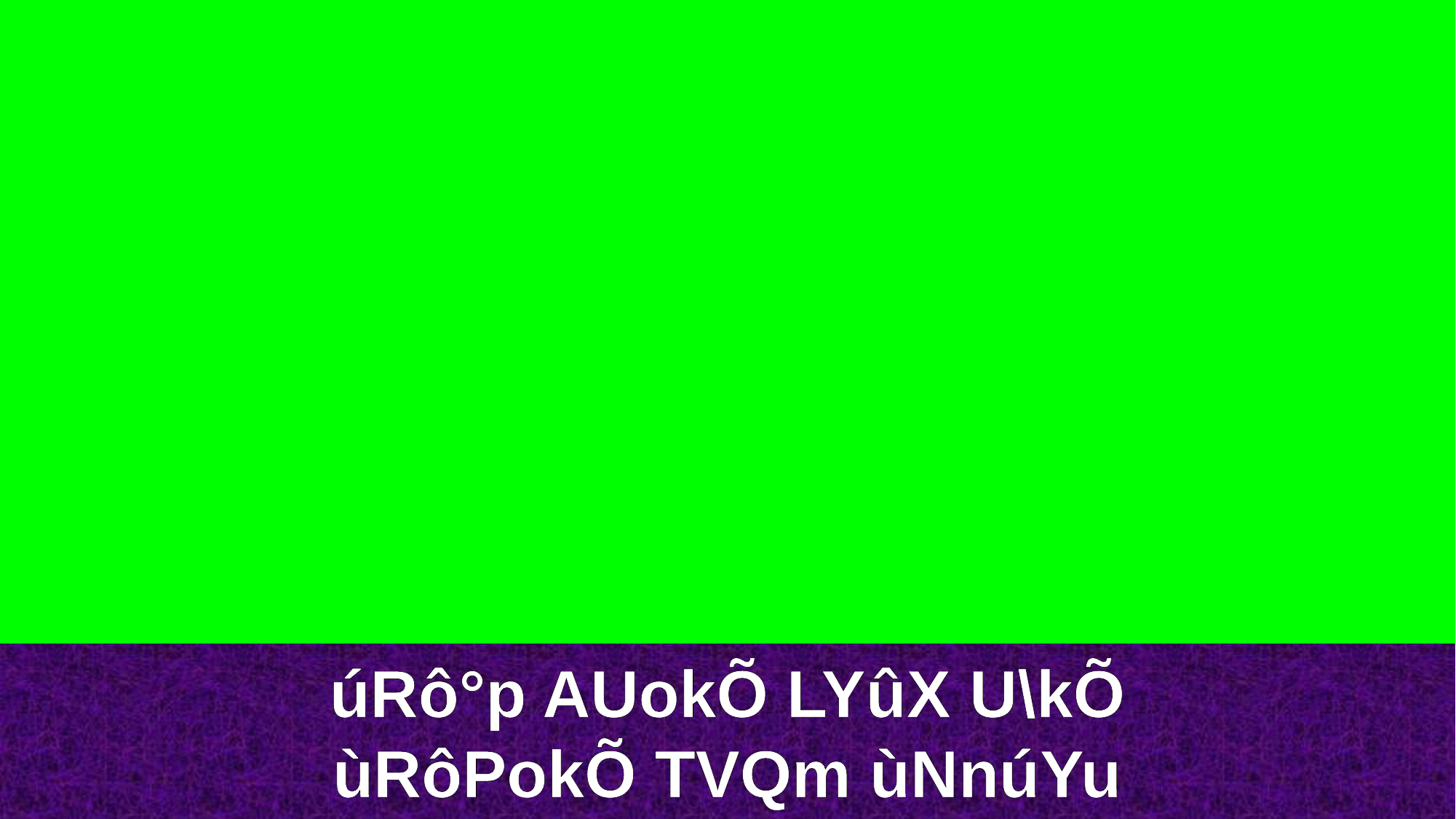

úRô°p AUokÕ LYûX U\kÕ
ùRôPokÕ TVQm ùNnúYu